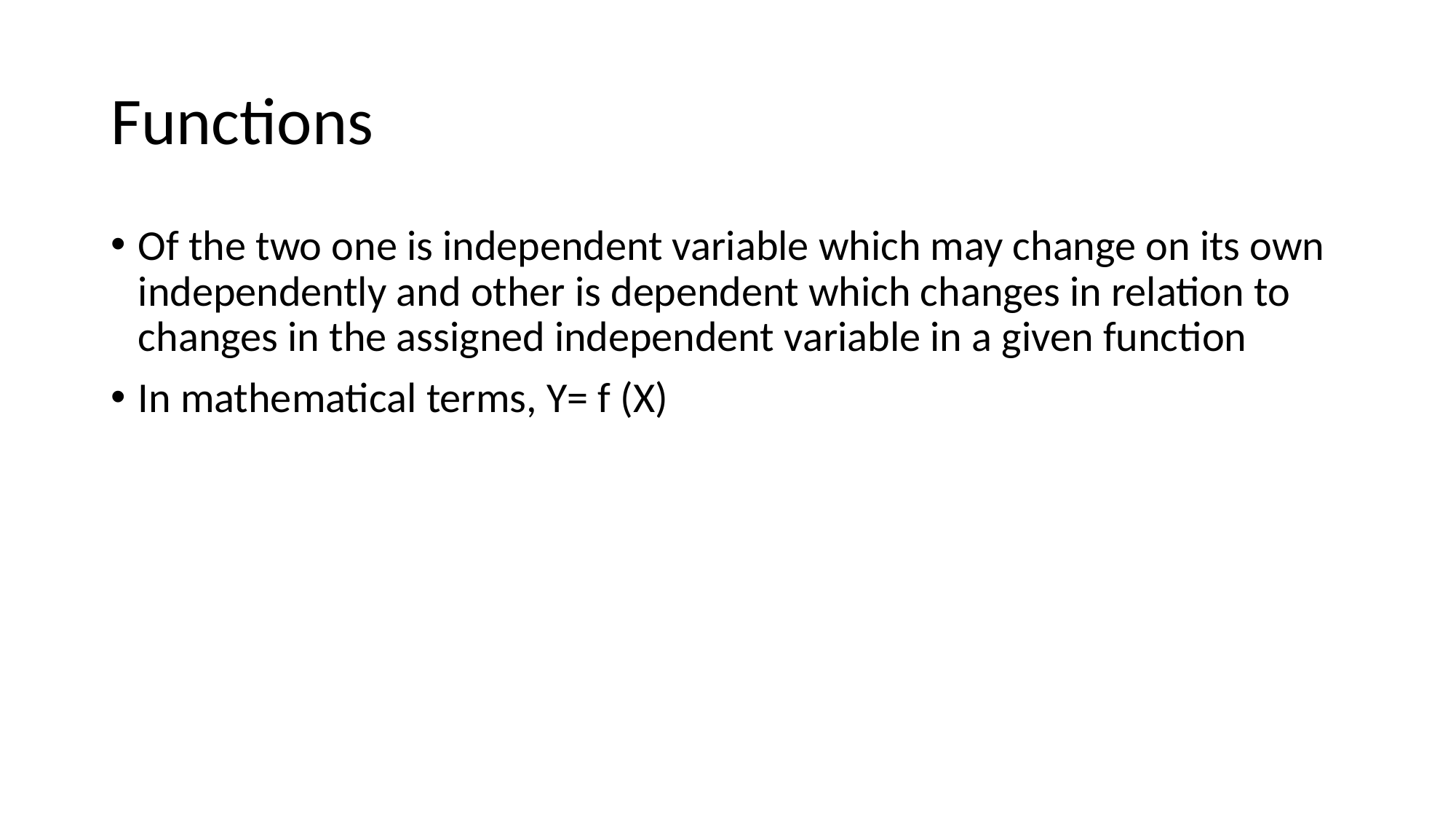

# Functions
Of the two one is independent variable which may change on its own independently and other is dependent which changes in relation to changes in the assigned independent variable in a given function
In mathematical terms, Y= f (X)